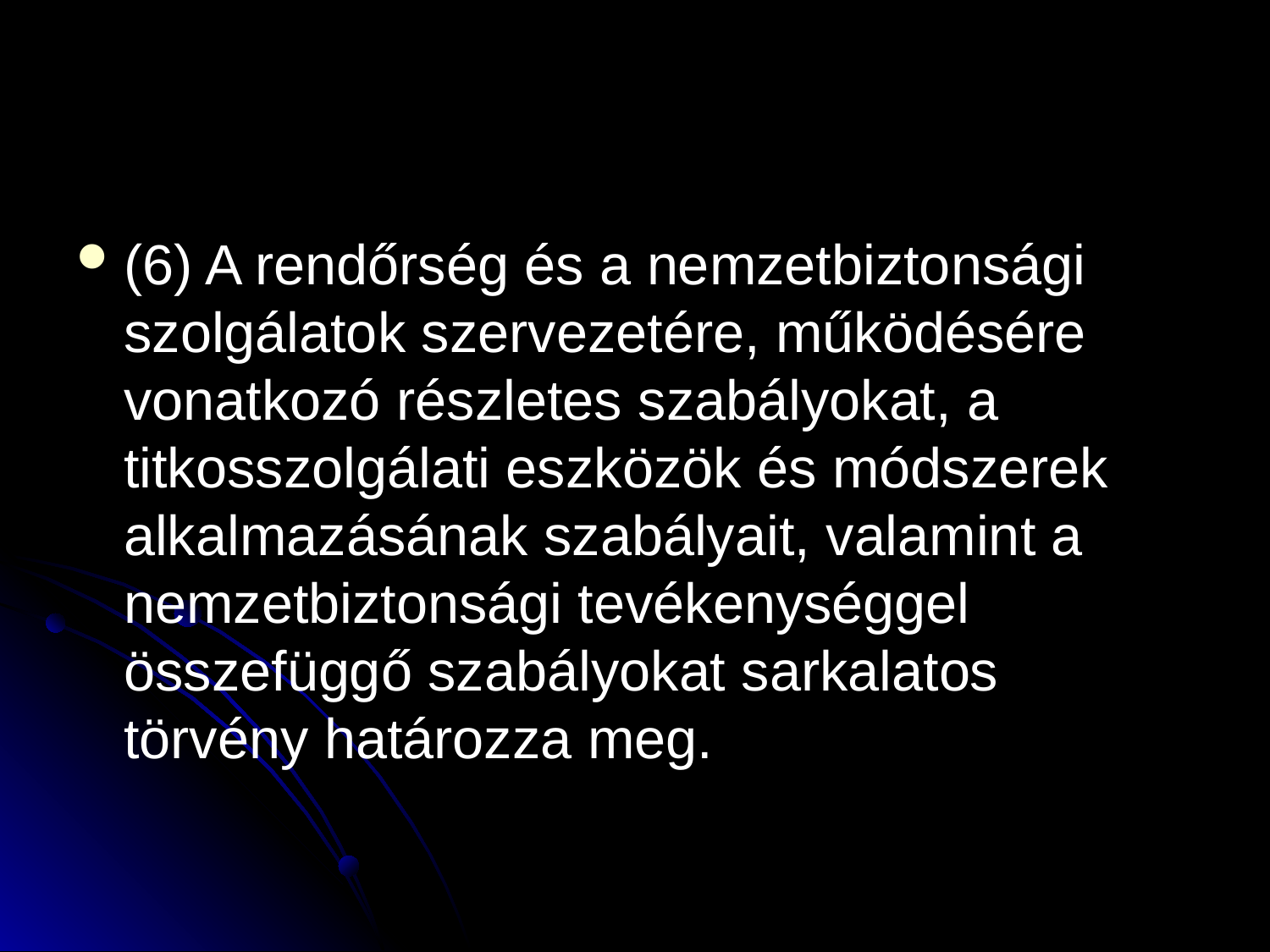

#
(6) A rendőrség és a nemzetbiztonsági szolgálatok szervezetére, működésére vonatkozó részletes szabályokat, a titkosszolgálati eszközök és módszerek alkalmazásának szabályait, valamint a nemzetbiztonsági tevékenységgel összefüggő szabályokat sarkalatos törvény határozza meg.